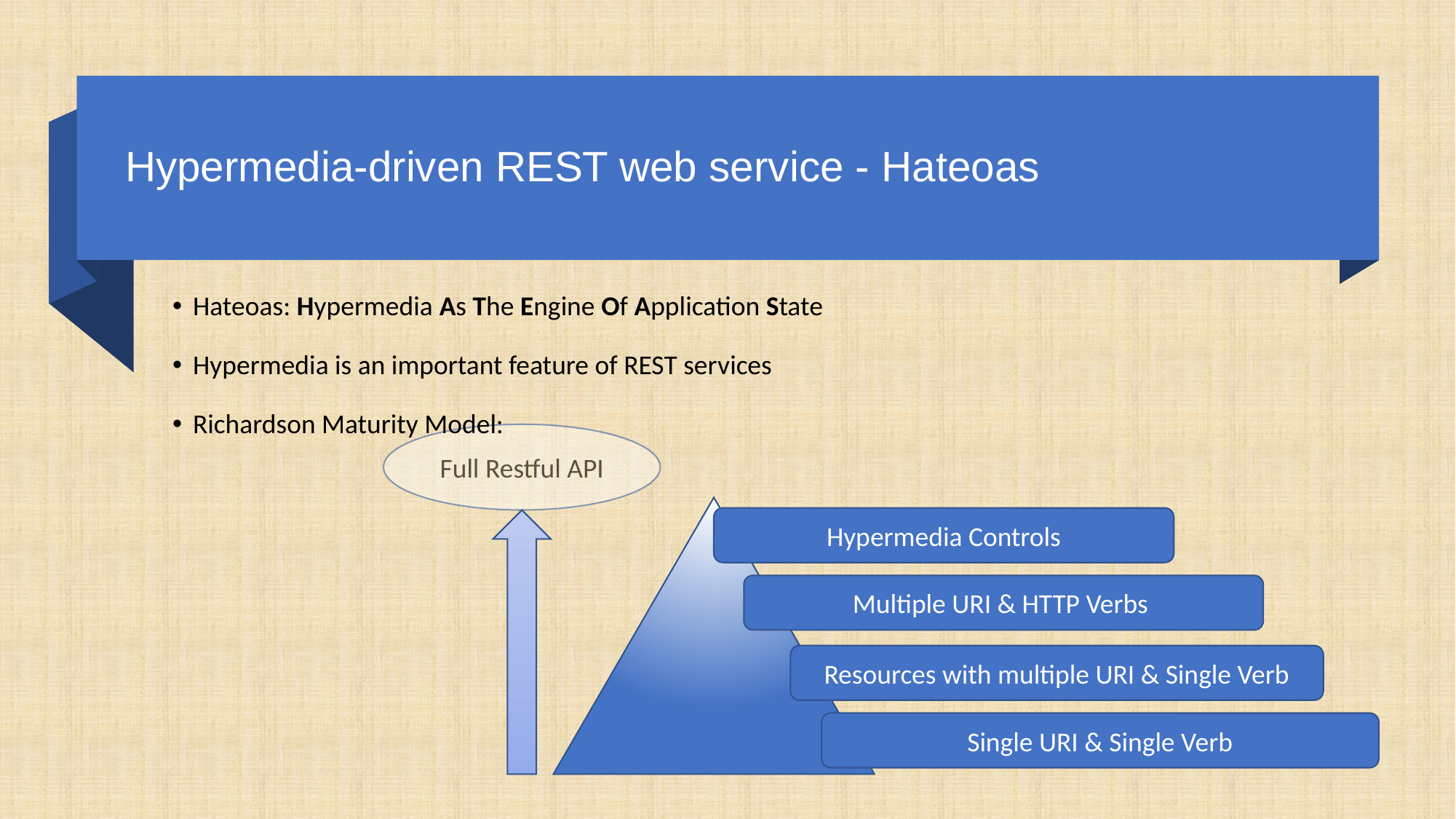

# Hypermedia-driven REST web service - Hateoas

Hateoas: Hypermedia As The Engine Of Application State

Hypermedia is an important feature of REST services

Richardson Maturity Model:

Full Restful API

Hypermedia Controls

Multiple URI & HTTP Verbs
Resources with multiple URI & Single Verb
Single URI & Single Verb